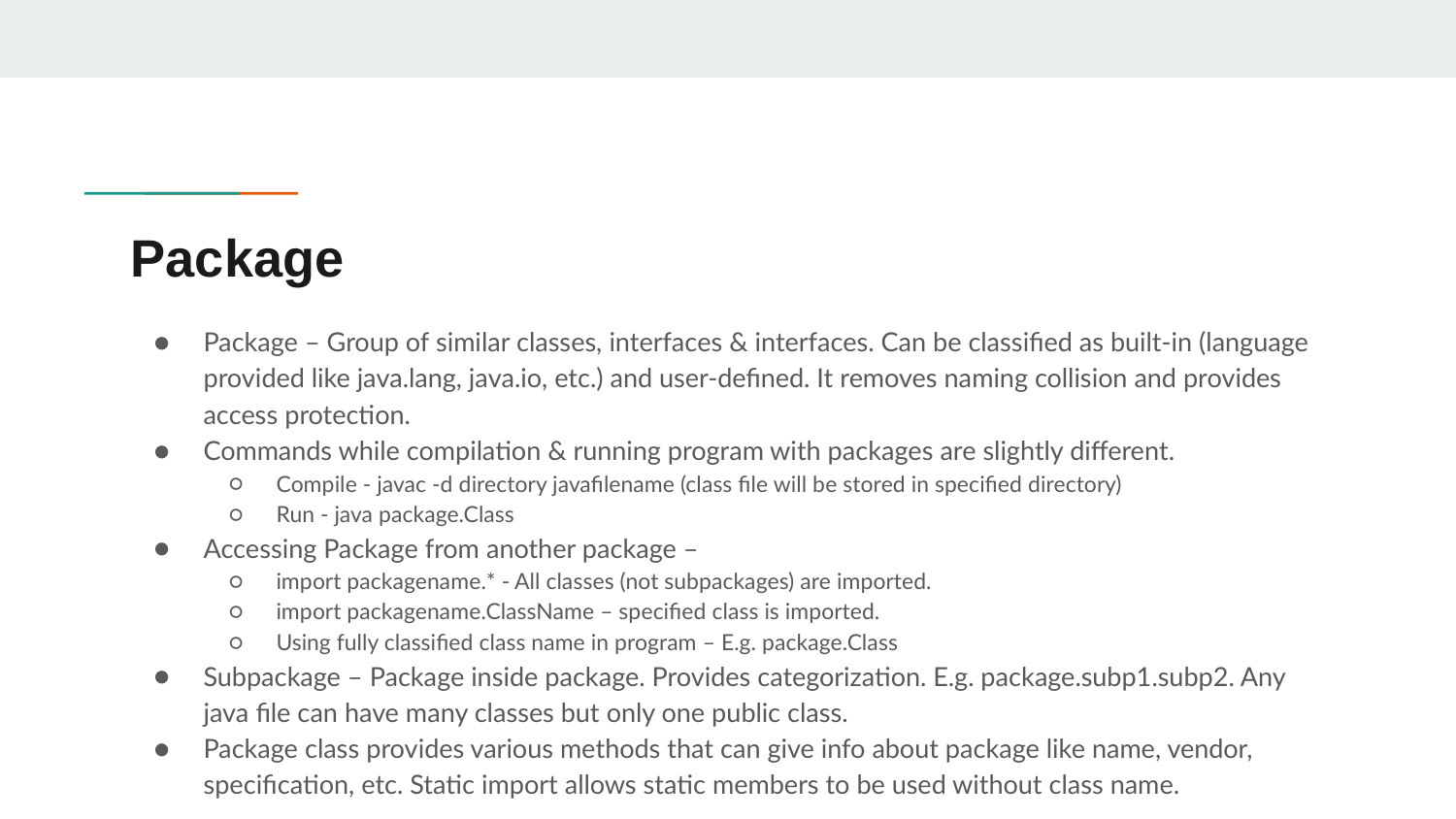

# Package
Package – Group of similar classes, interfaces & interfaces. Can be classified as built-in (language provided like java.lang, java.io, etc.) and user-defined. It removes naming collision and provides access protection.
Commands while compilation & running program with packages are slightly different.
Compile - javac -d directory javafilename (class file will be stored in specified directory)
Run - java package.Class
Accessing Package from another package –
import packagename.* - All classes (not subpackages) are imported.
import packagename.ClassName – specified class is imported.
Using fully classified class name in program – E.g. package.Class
Subpackage – Package inside package. Provides categorization. E.g. package.subp1.subp2. Any java file can have many classes but only one public class.
Package class provides various methods that can give info about package like name, vendor, specification, etc. Static import allows static members to be used without class name.